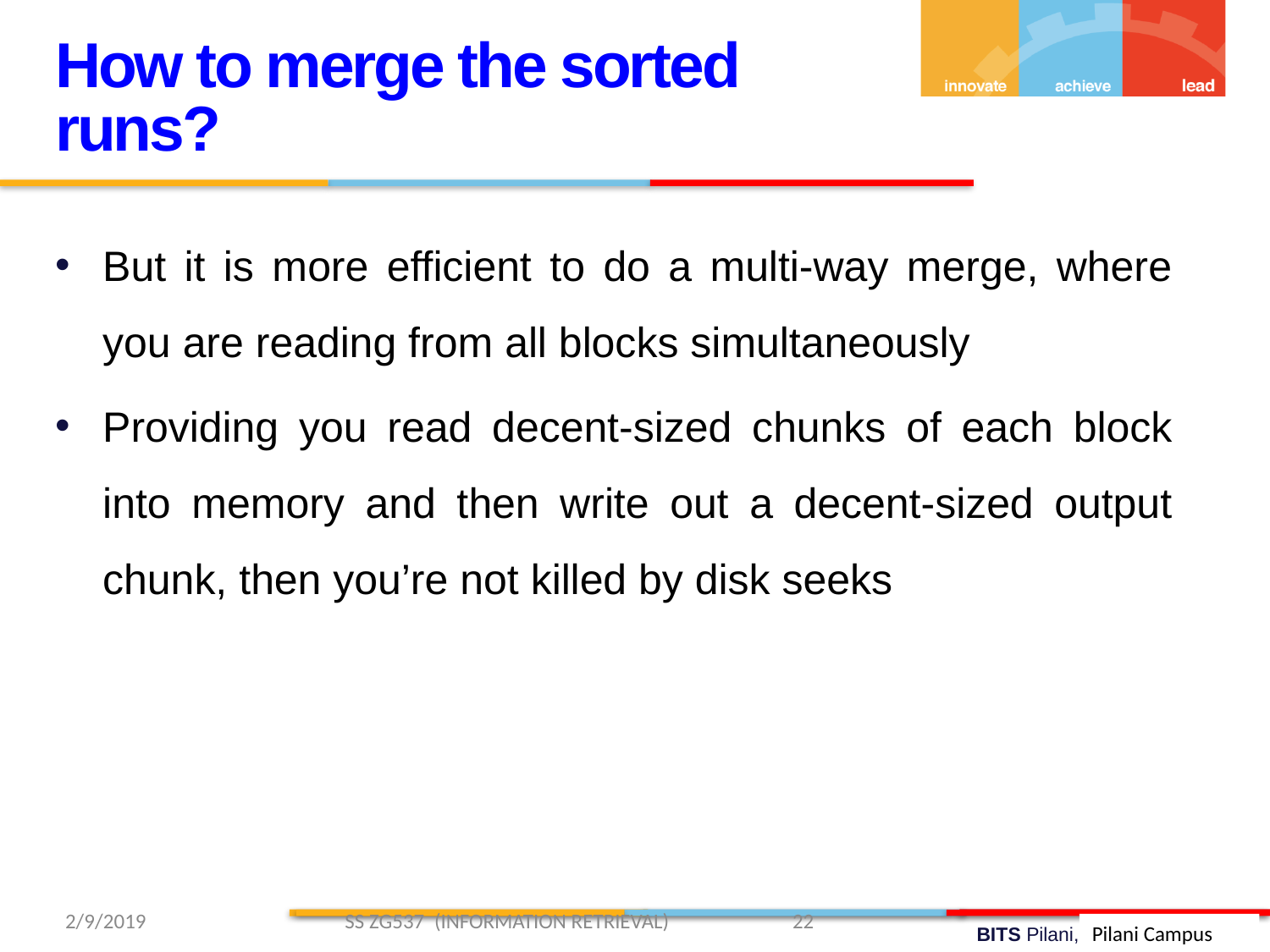

How to merge the sorted runs?
But it is more efficient to do a multi-way merge, where you are reading from all blocks simultaneously
Providing you read decent-sized chunks of each block into memory and then write out a decent-sized output chunk, then you’re not killed by disk seeks

2/9/2019                                         SS ZG537  (INFORMATION RETRIEVAL)                         22
Pilani Campus